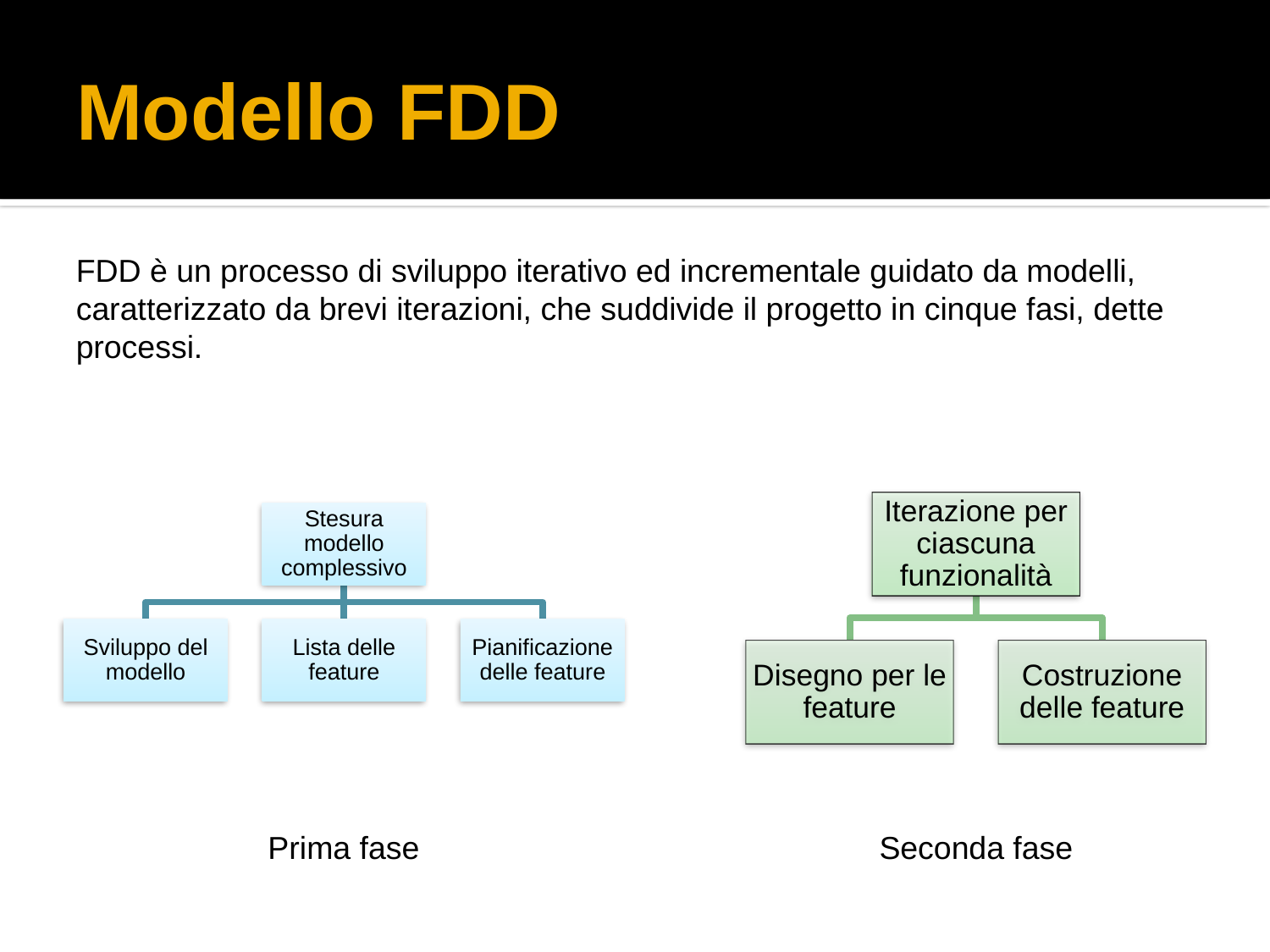

# Modello FDD
FDD è un processo di sviluppo iterativo ed incrementale guidato da modelli, caratterizzato da brevi iterazioni, che suddivide il progetto in cinque fasi, dette processi.
Stesura modello complessivo
Sviluppo del modello
Lista delle feature
Pianificazione delle feature
Iterazione per ciascuna funzionalità
Disegno per le feature
Costruzione delle feature
Prima fase
Seconda fase